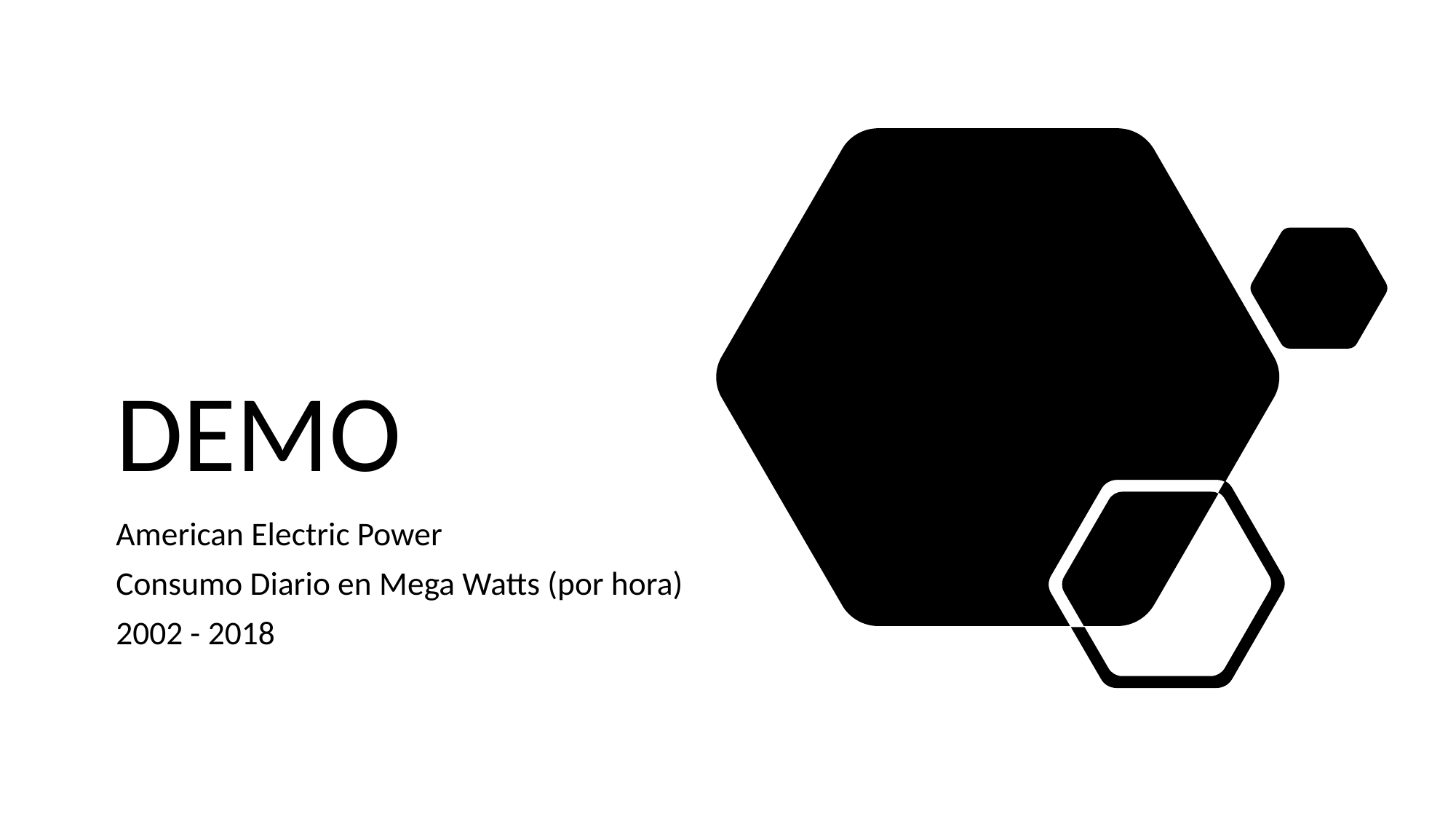

# DEMO

American Electric Power
Consumo Diario en Mega Watts (por hora)
2002 - 2018